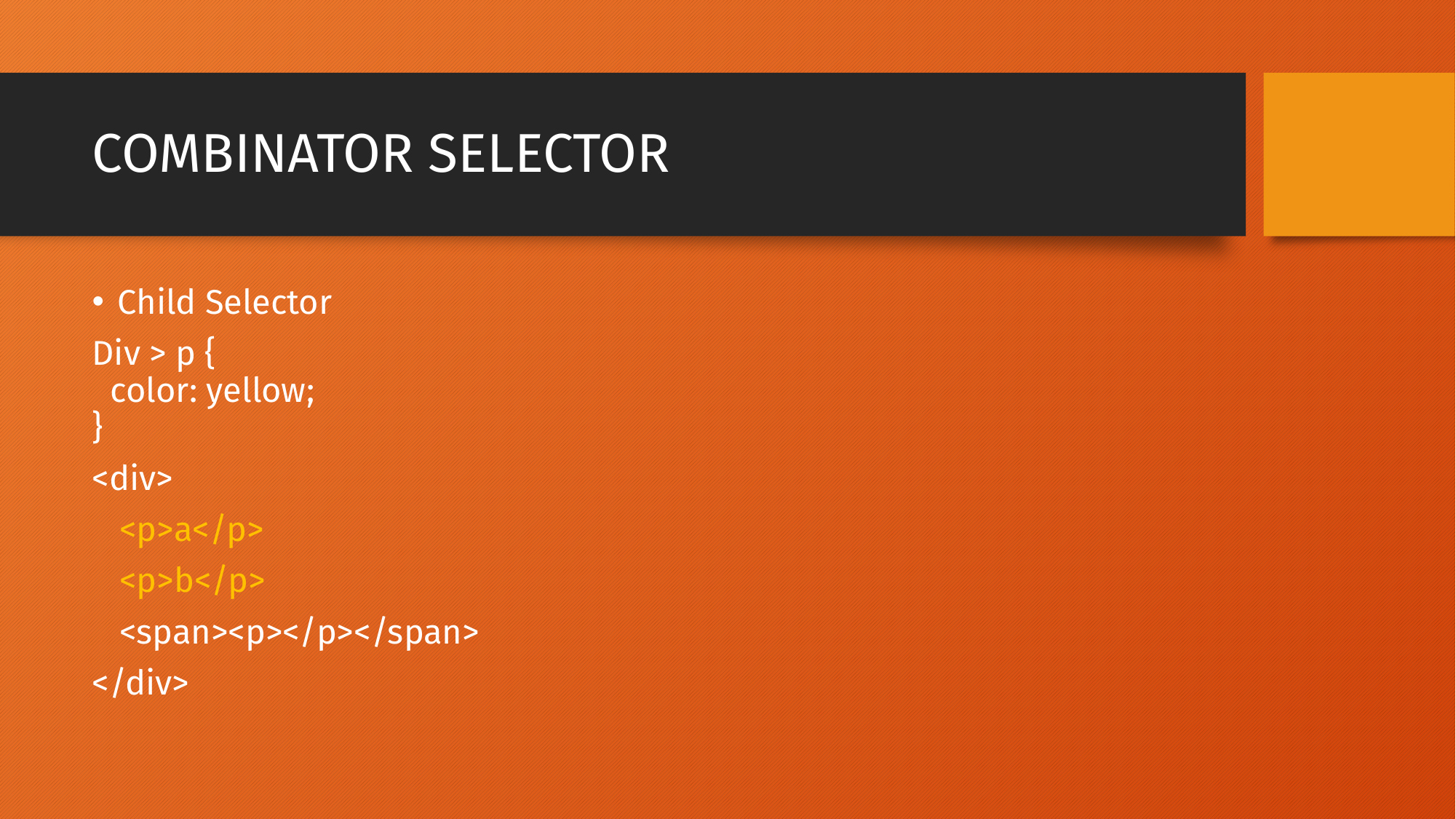

# COMBINATOR SELECTOR
Child Selector
Div > p {
  color: yellow;
}
<div>
   <p>a</p>
   <p>b</p>
   <span><p></p></span>
</div>